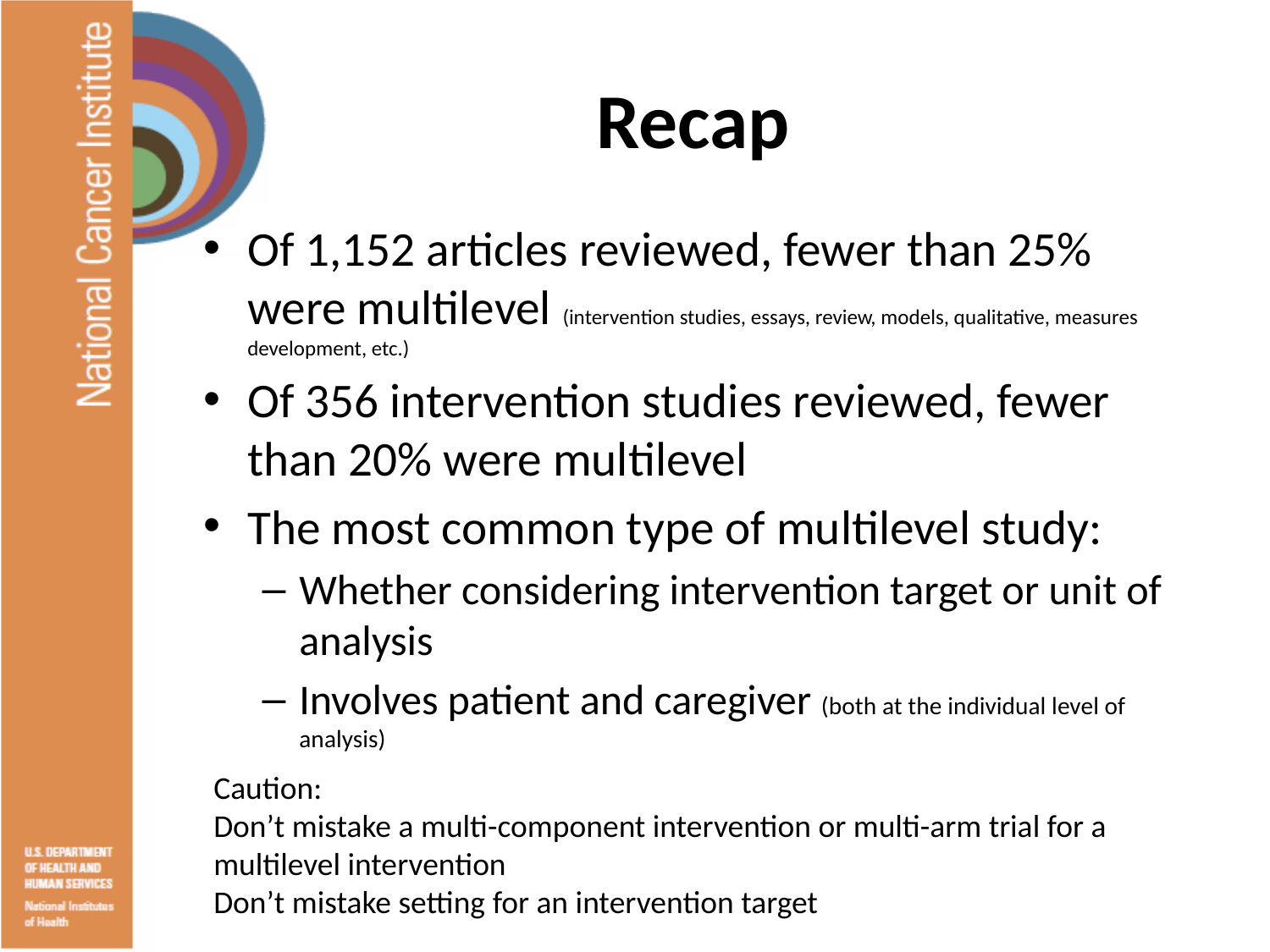

# Recap
Of 1,152 articles reviewed, fewer than 25% were multilevel (intervention studies, essays, review, models, qualitative, measures development, etc.)
Of 356 intervention studies reviewed, fewer than 20% were multilevel
The most common type of multilevel study:
Whether considering intervention target or unit of analysis
Involves patient and caregiver (both at the individual level of analysis)

Caution:
Don’t mistake a multi-component intervention or multi-arm trial for a multilevel intervention
Don’t mistake setting for an intervention target